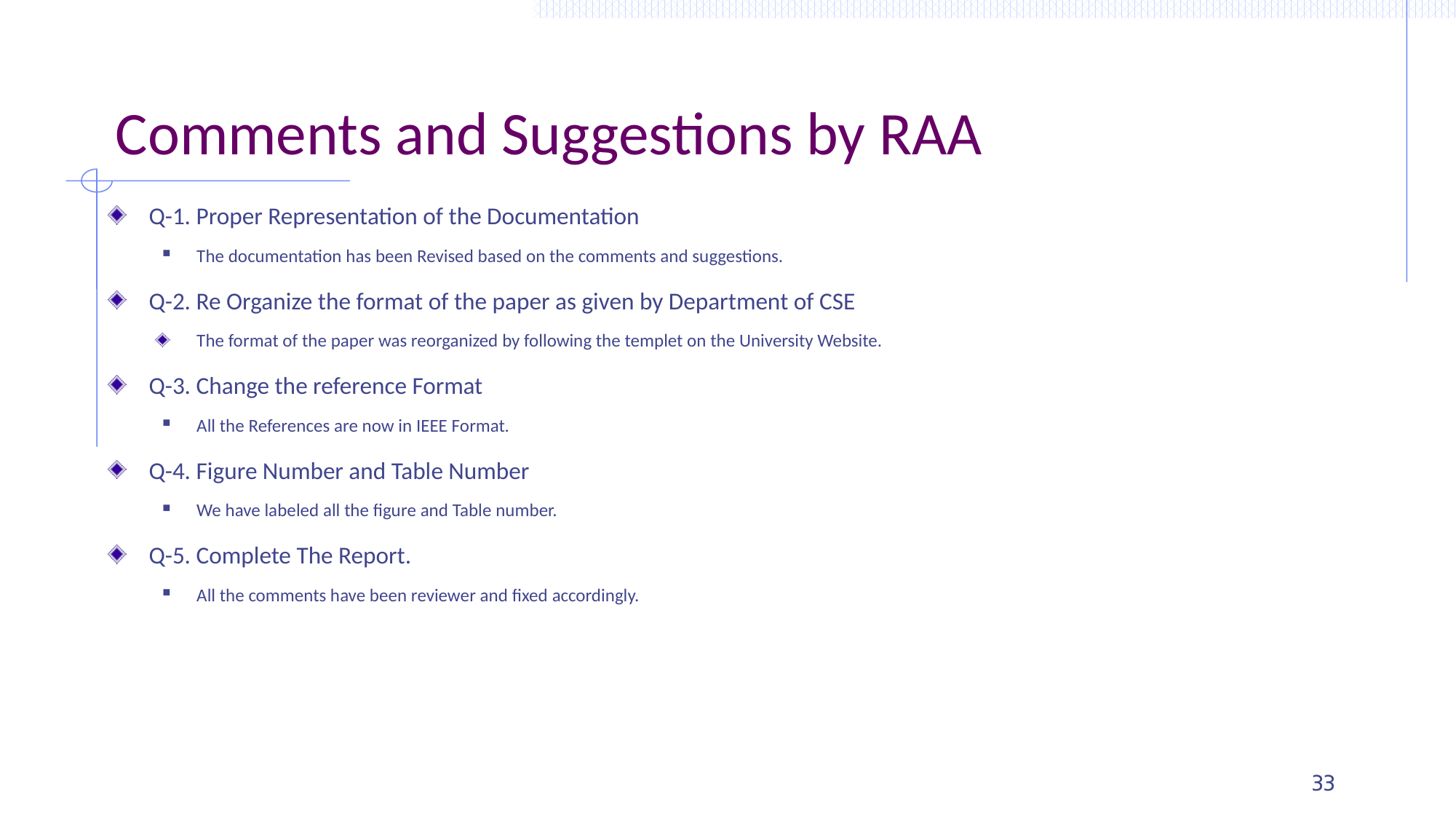

# Comments and Suggestions by RAA
Q-1. Proper Representation of the Documentation
The documentation has been Revised based on the comments and suggestions.
Q-2. Re Organize the format of the paper as given by Department of CSE
The format of the paper was reorganized by following the templet on the University Website.
Q-3. Change the reference Format
All the References are now in IEEE Format.
Q-4. Figure Number and Table Number
We have labeled all the figure and Table number.
Q-5. Complete The Report.
All the comments have been reviewer and fixed accordingly.

33